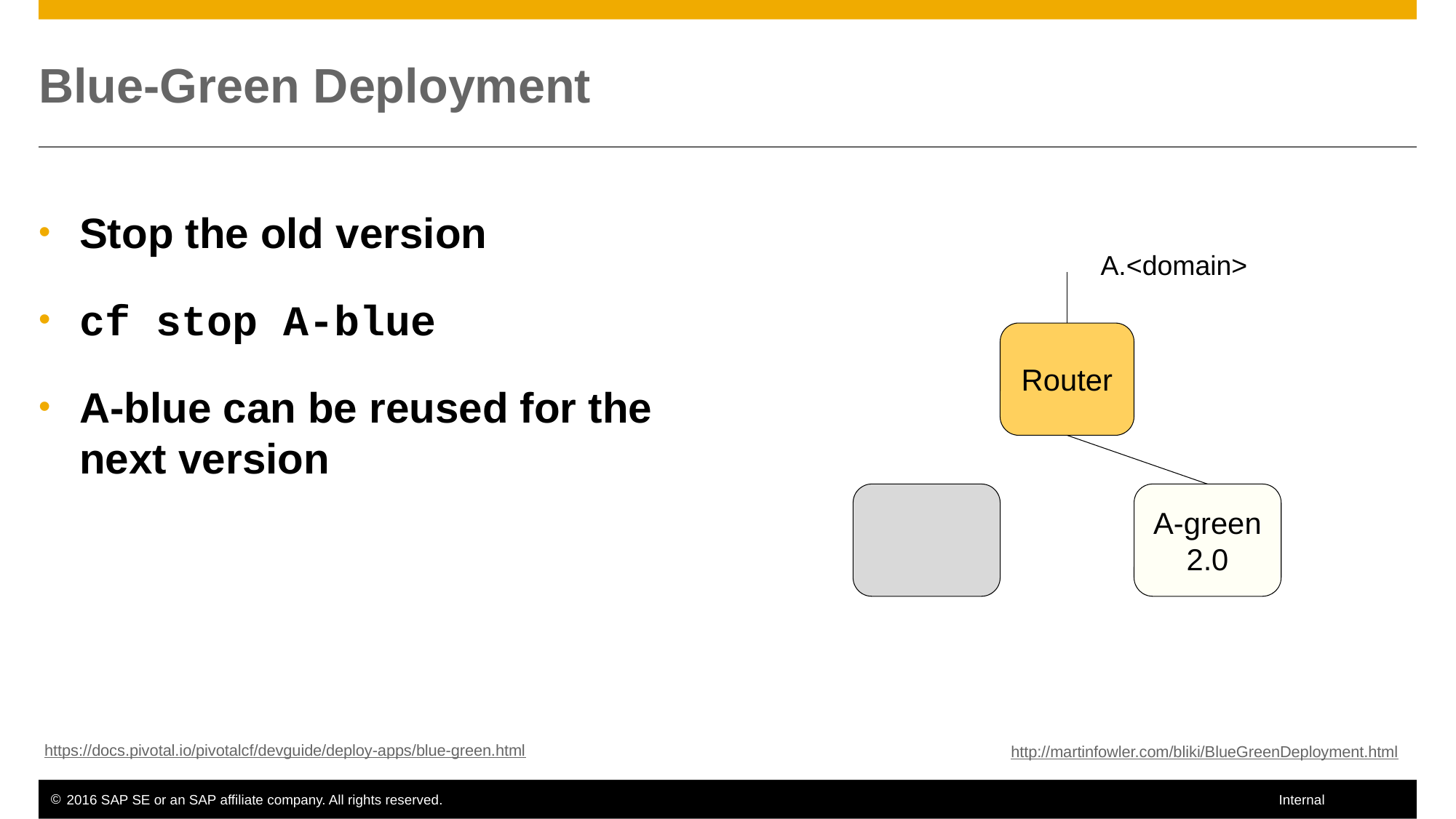

# Blue-Green Deployment
Stop the old version
cf stop A-blue
A-blue can be reused for the next version
A.<domain>
Router

A-green 2.0
https://docs.pivotal.io/pivotalcf/devguide/deploy-apps/blue-green.html
http://martinfowler.com/bliki/BlueGreenDeployment.html